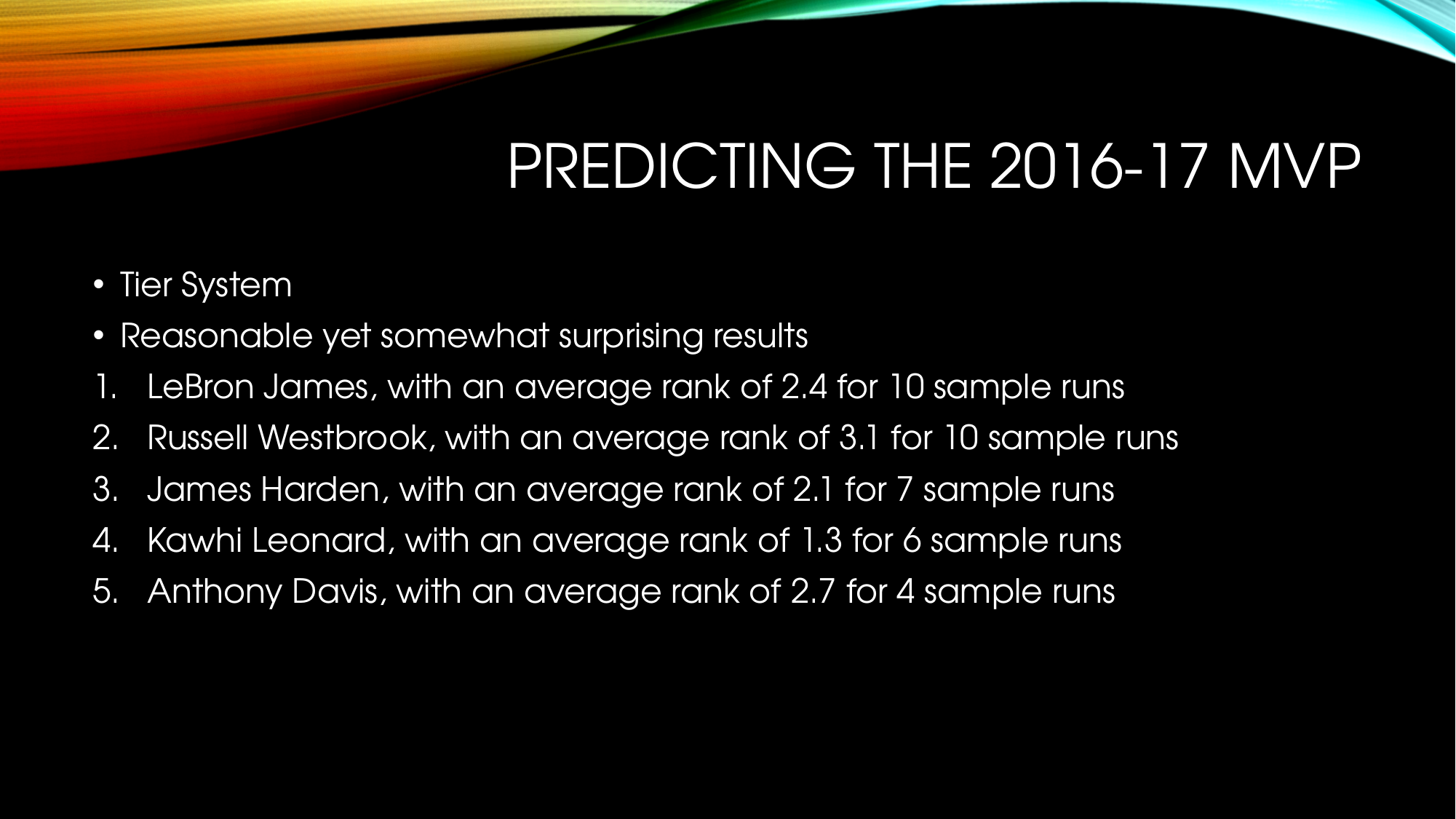

# Predicting the 2016-17 MVP
Tier System
Reasonable yet somewhat surprising results
LeBron James, with an average rank of 2.4 for 10 sample runs
Russell Westbrook, with an average rank of 3.1 for 10 sample runs
James Harden, with an average rank of 2.1 for 7 sample runs
Kawhi Leonard, with an average rank of 1.3 for 6 sample runs
Anthony Davis, with an average rank of 2.7 for 4 sample runs